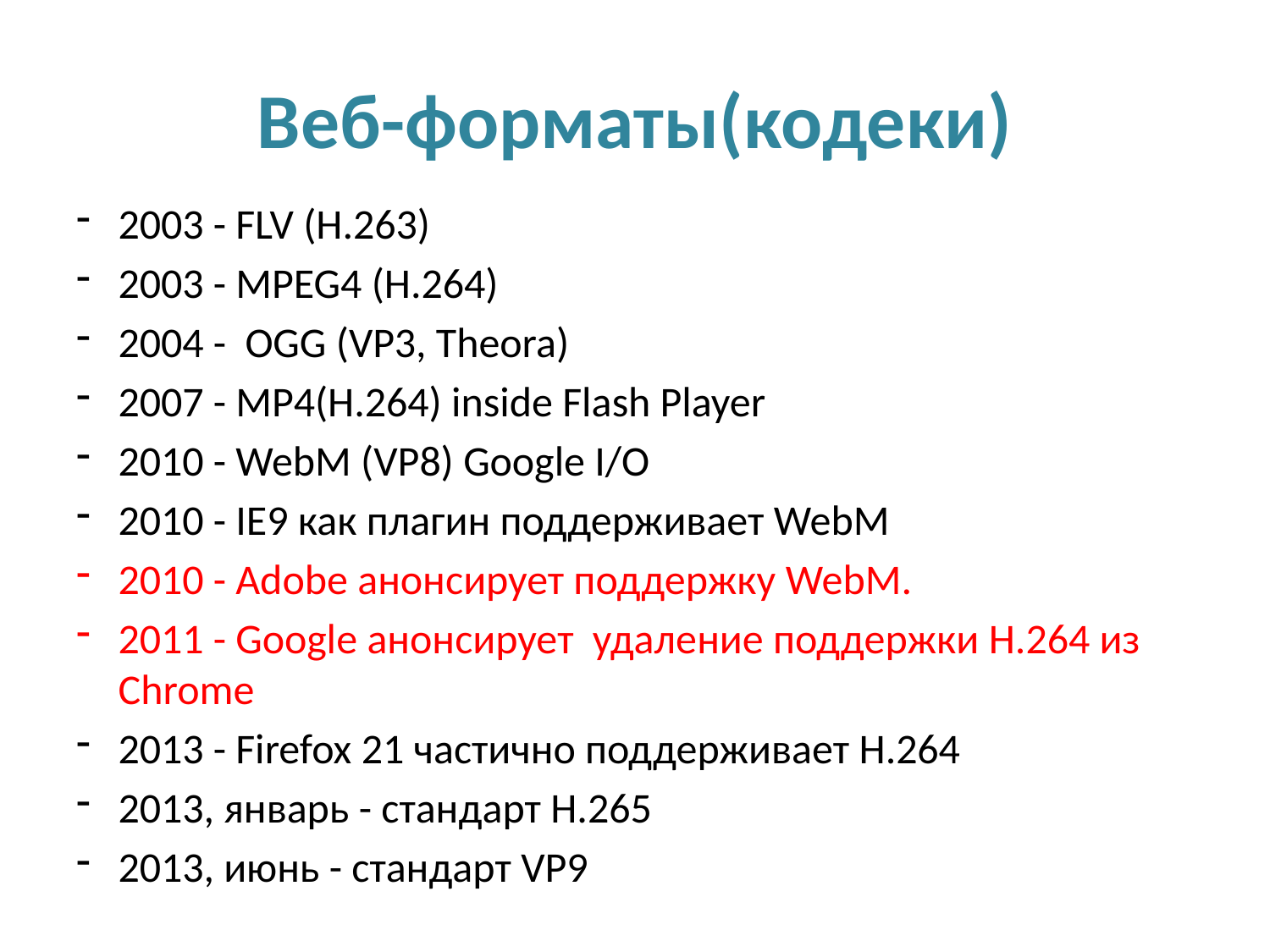

# Веб-форматы(кодеки)
2003 - FLV (H.263)
2003 - MPEG4 (H.264)
2004 -  OGG (VP3, Theora)
2007 - MP4(H.264) inside Flash Player
2010 - WebM (VP8) Google I/O
2010 - IE9 как плагин поддерживает WebM
2010 - Adobe анонсирует поддержку WebM.
2011 - Google анонсирует  удаление поддержки H.264 из Chrome
2013 - Firefox 21 частично поддерживает H.264
2013, январь - стандарт H.265
2013, июнь - стандарт VP9